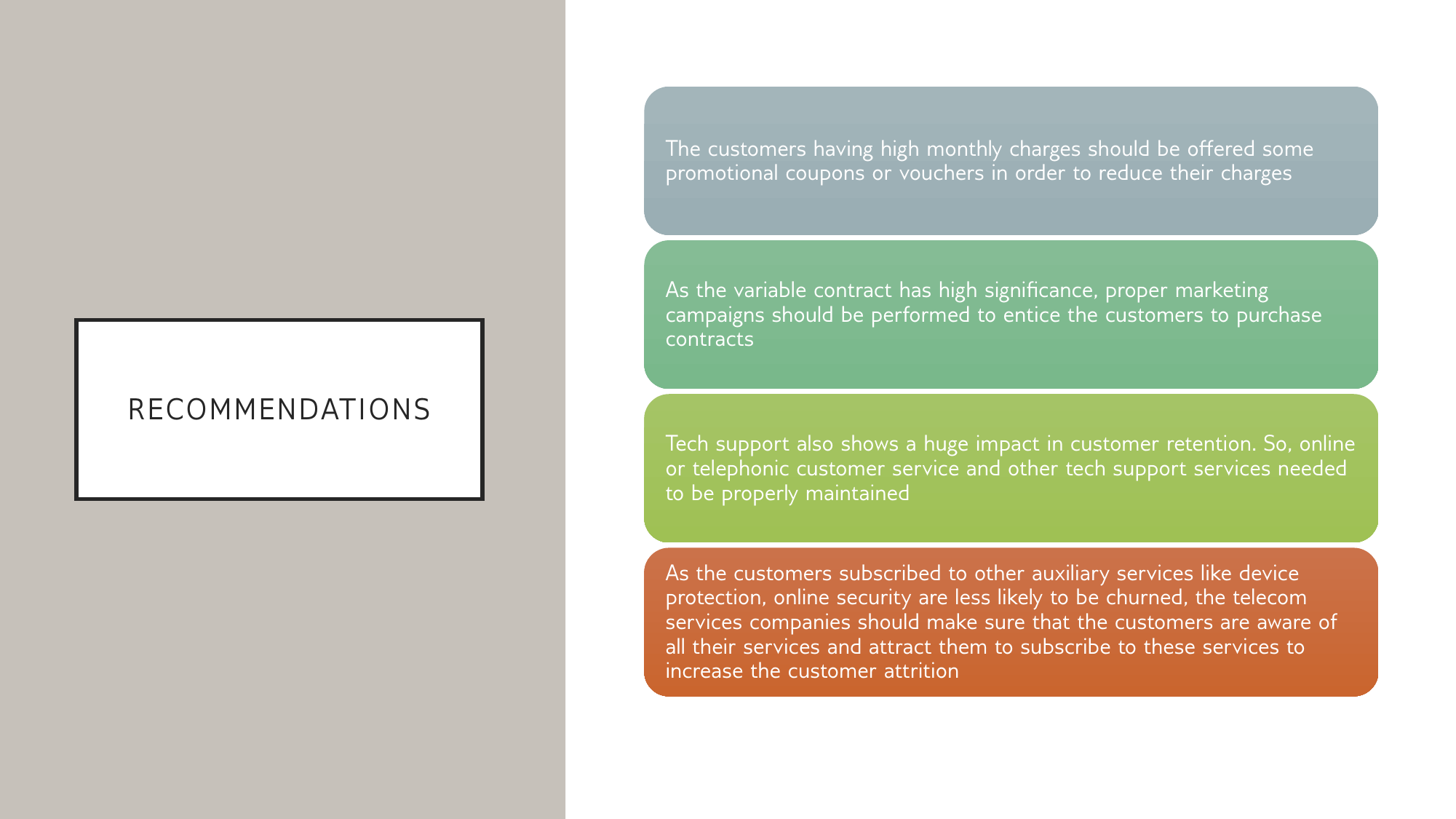

The customers having high monthly charges should be offered some promotional coupons or vouchers in order to reduce their charges
As the variable contract has high significance, proper marketing campaigns should be performed to entice the customers to purchase contracts
Tech support also shows a huge impact in customer retention. So, online or telephonic customer service and other tech support services needed to be properly maintained
As the customers subscribed to other auxiliary services like device protection, online security are less likely to be churned, the telecom services companies should make sure that the customers are aware of all their services and attract them to subscribe to these services to increase the customer attrition
# recommendations